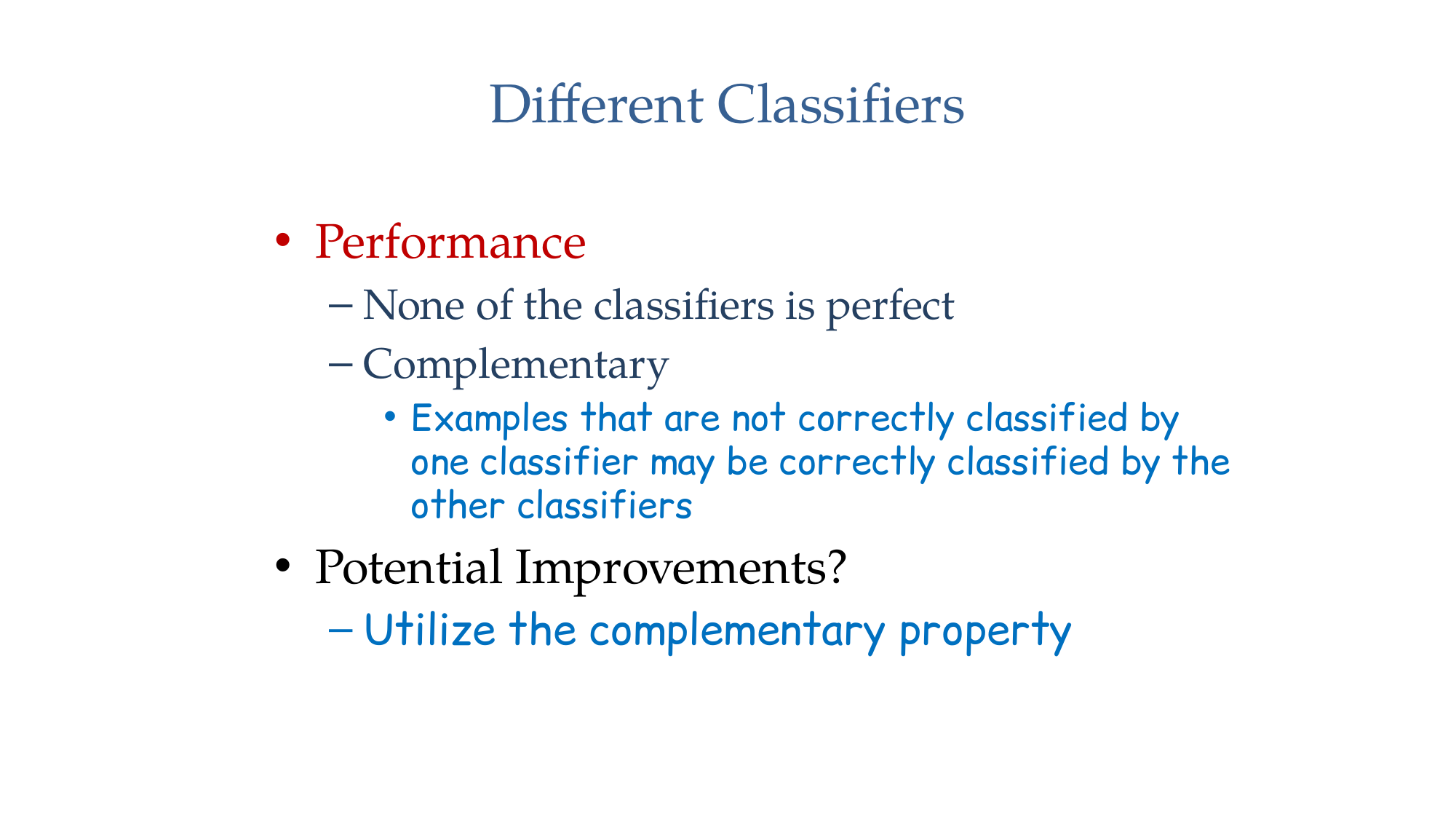

# Different Classifiers
Performance
None of the classifiers is perfect
Complementary
Examples that are not correctly classified by one classifier may be correctly classified by the other classifiers
Potential Improvements?
Utilize the complementary property